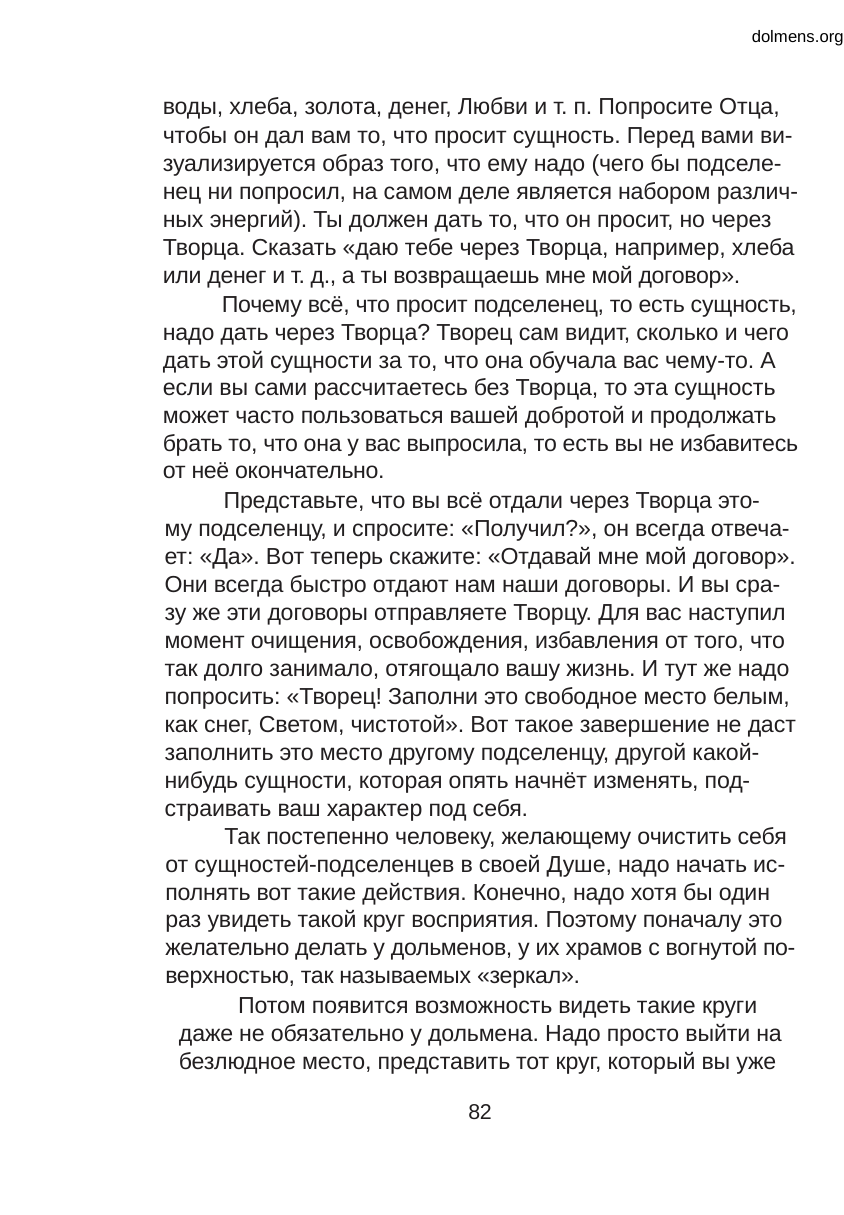

dolmens.org

воды, хлеба, золота, денег, Любви и т. п. Попросите Отца,
чтобы он дал вам то, что просит сущность. Перед вами ви-
зуализируется образ того, что ему надо (чего бы подселе-
нец ни попросил, на самом деле является набором различ-
ных энергий). Ты должен дать то, что он просит, но через
Творца. Сказать «даю тебе через Творца, например, хлеба
или денег и т. д., а ты возвращаешь мне мой договор».

Почему всё, что просит подселенец, то есть сущность,
надо дать через Творца? Творец сам видит, сколько и чего
дать этой сущности за то, что она обучала вас чему-то. А
если вы сами рассчитаетесь без Творца, то эта сущность
может часто пользоваться вашей добротой и продолжать
брать то, что она у вас выпросила, то есть вы не избавитесь
от неё окончательно.

Представьте, что вы всё отдали через Творца это-
му подселенцу, и спросите: «Получил?», он всегда отвеча-
ет: «Да». Вот теперь скажите: «Отдавай мне мой договор».
Они всегда быстро отдают нам наши договоры. И вы сра-
зу же эти договоры отправляете Творцу. Для вас наступил
момент очищения, освобождения, избавления от того, что
так долго занимало, отягощало вашу жизнь. И тут же надо
попросить: «Творец! Заполни это свободное место белым,
как снег, Светом, чистотой». Вот такое завершение не даст
заполнить это место другому подселенцу, другой какой-
нибудь сущности, которая опять начнёт изменять, под-
страивать ваш характер под себя.

Так постепенно человеку, желающему очистить себя
от сущностей-подселенцев в своей Душе, надо начать ис-
полнять вот такие действия. Конечно, надо хотя бы один
раз увидеть такой круг восприятия. Поэтому поначалу это
желательно делать у дольменов, у их храмов с вогнутой по-
верхностью, так называемых «зеркал».

Потом появится возможность видеть такие круги
даже не обязательно у дольмена. Надо просто выйти на
безлюдное место, представить тот круг, который вы уже

82